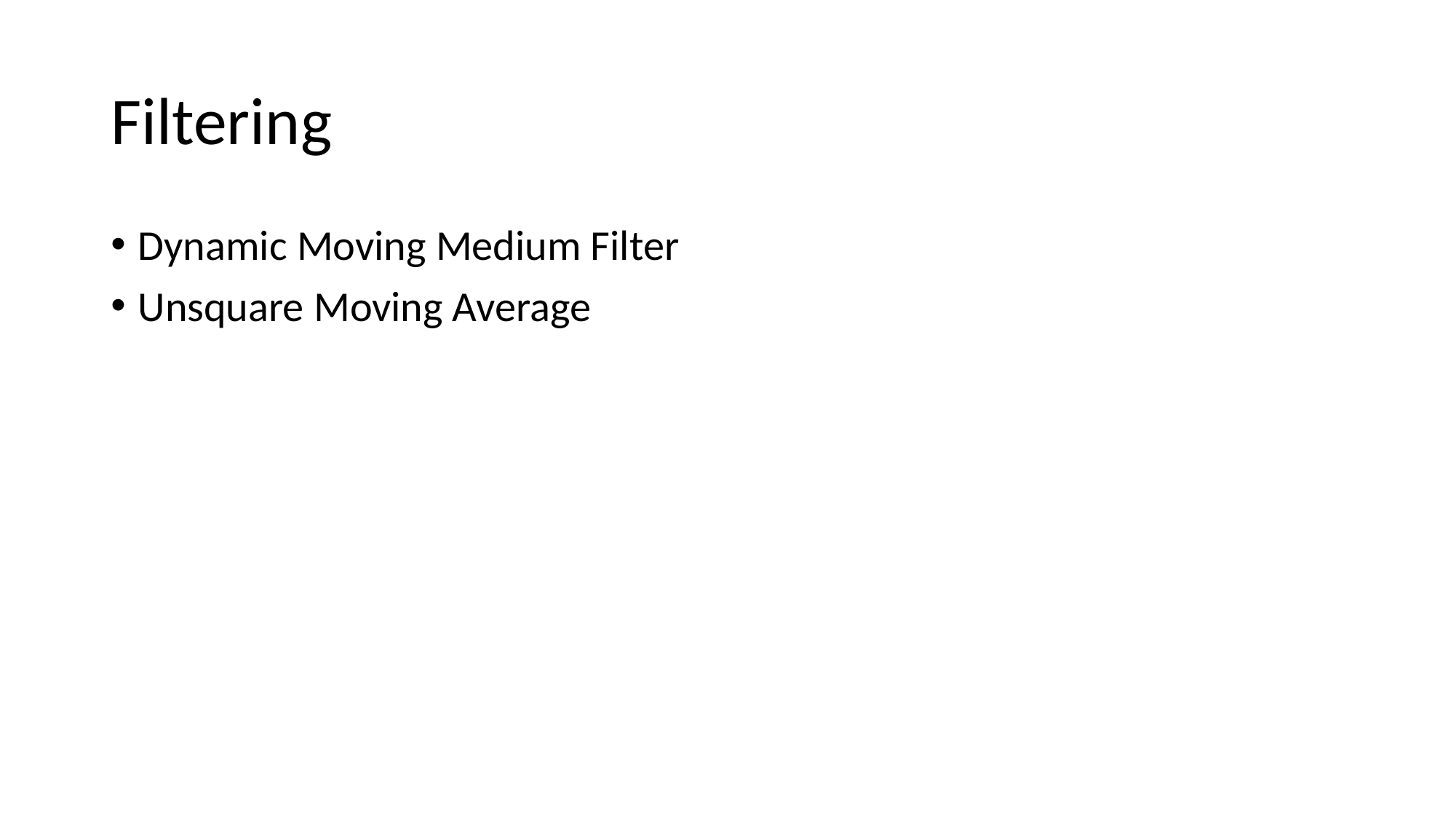

# Filtering
Dynamic Moving Medium Filter
Unsquare Moving Average